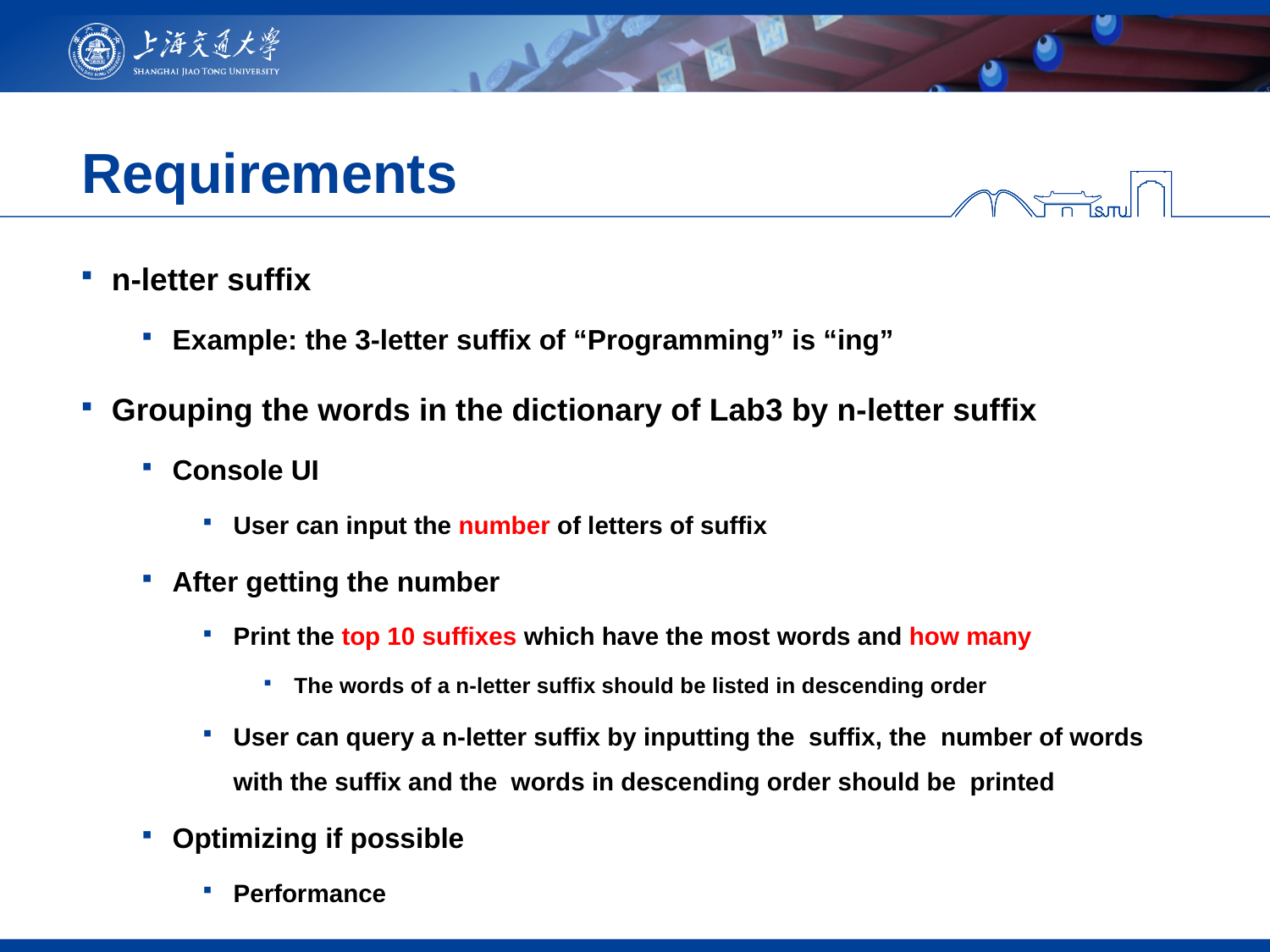

# Requirements
n-letter suffix
Example: the 3-letter suffix of “Programming” is “ing”
Grouping the words in the dictionary of Lab3 by n-letter suffix
Console UI
User can input the number of letters of suffix
After getting the number
Print the top 10 suffixes which have the most words and how many
The words of a n-letter suffix should be listed in descending order
User can query a n-letter suffix by inputting the  suffix, the  number of words with the suffix and the  words in descending order should be  printed
Optimizing if possible
Performance